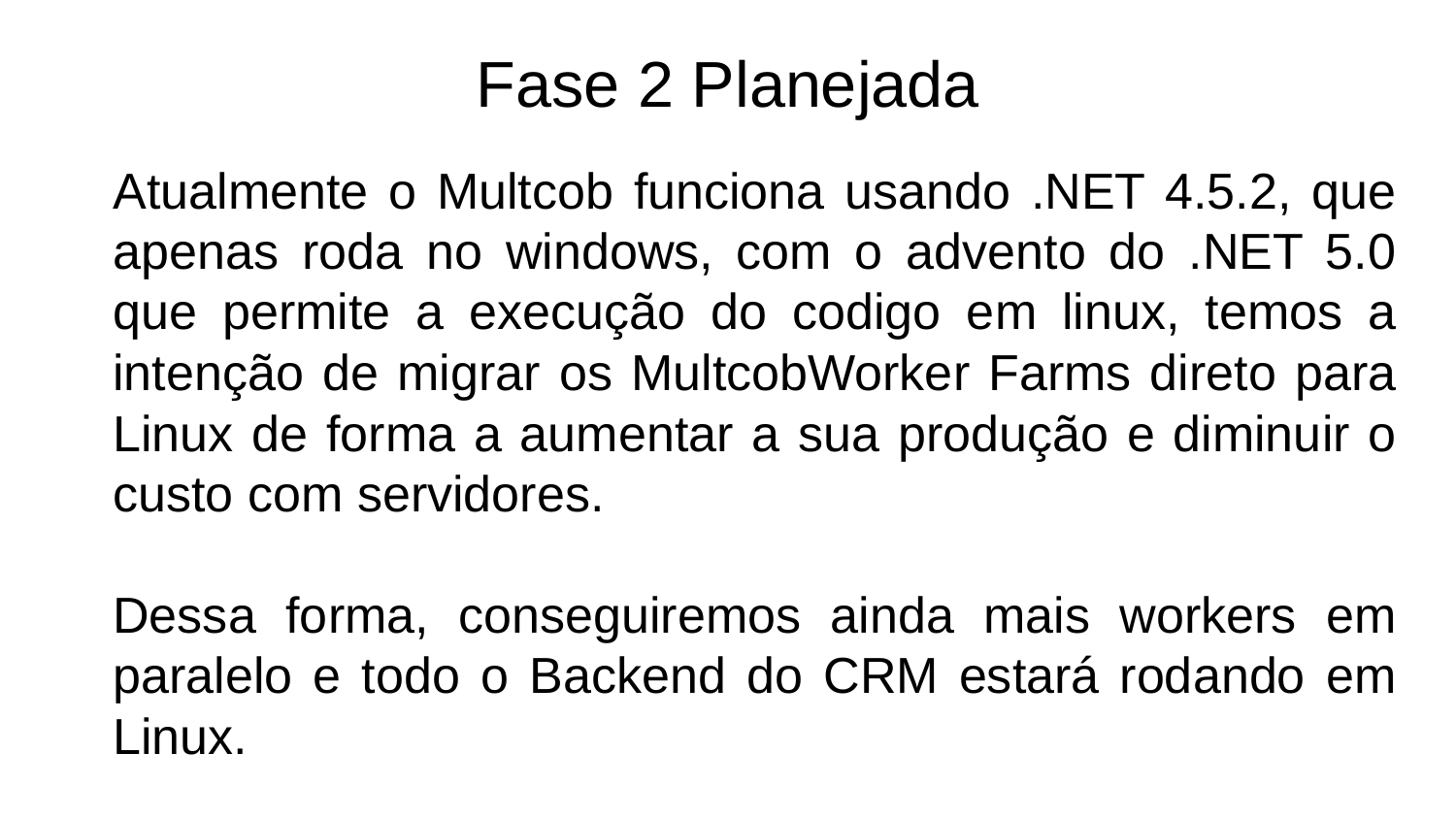

# Fase 2 Planejada
Atualmente o Multcob funciona usando .NET 4.5.2, que apenas roda no windows, com o advento do .NET 5.0 que permite a execução do codigo em linux, temos a intenção de migrar os MultcobWorker Farms direto para Linux de forma a aumentar a sua produção e diminuir o custo com servidores.

Dessa forma, conseguiremos ainda mais workers em paralelo e todo o Backend do CRM estará rodando em Linux.